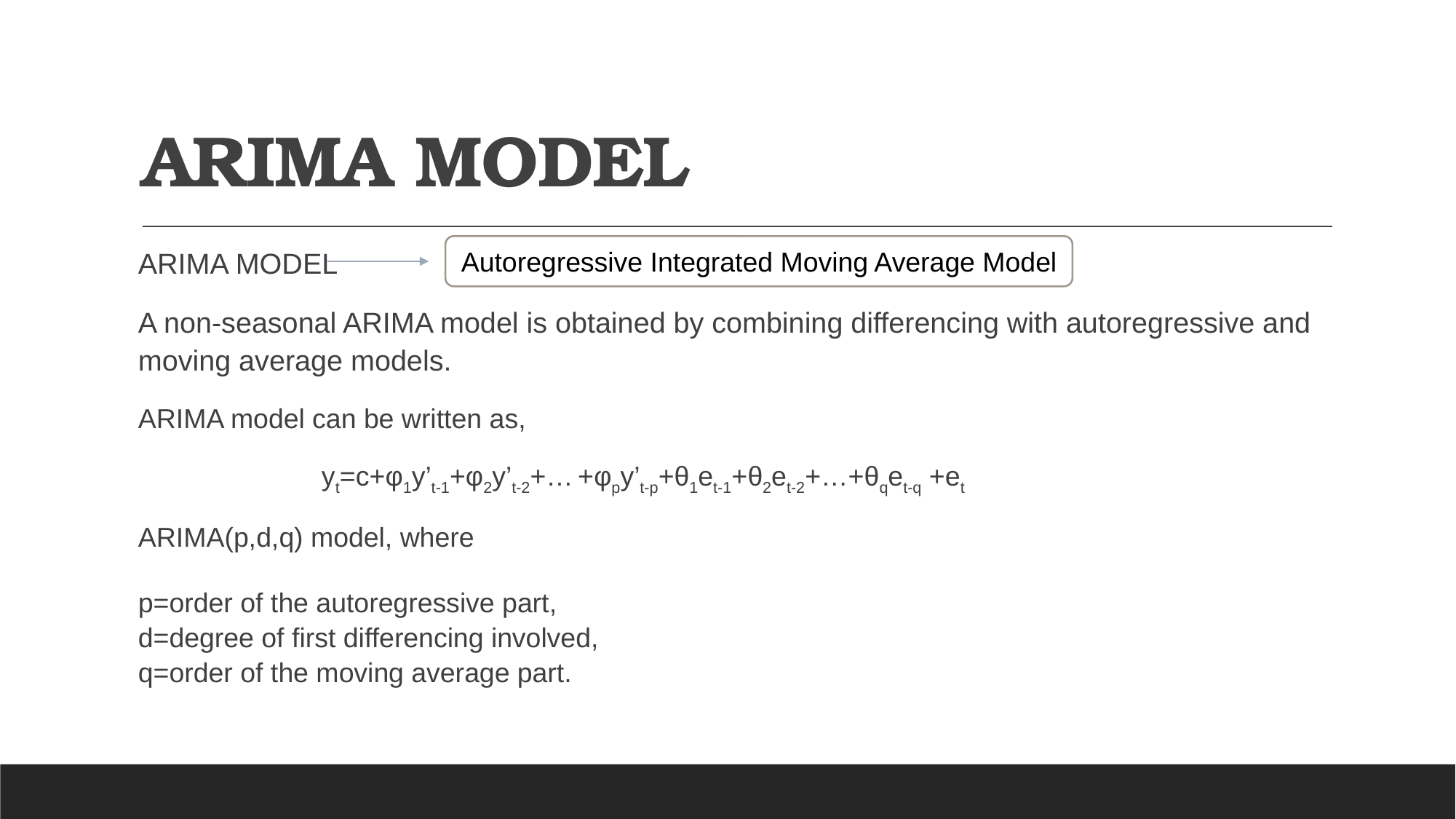

# ARIMA MODEL
ARIMA MODEL
A non-seasonal ARIMA model is obtained by combining differencing with autoregressive and moving average models.
ARIMA model can be written as,
                        yt=c+φ1y’t-1+φ2y’t-2+… +φpy’t-p+θ1et-1+θ2et-2+…+θqet-q +et
ARIMA(p,d,q) model, where
p=order of the autoregressive part,
d=degree of first differencing involved,
q=order of the moving average part.
Autoregressive Integrated Moving Average Model